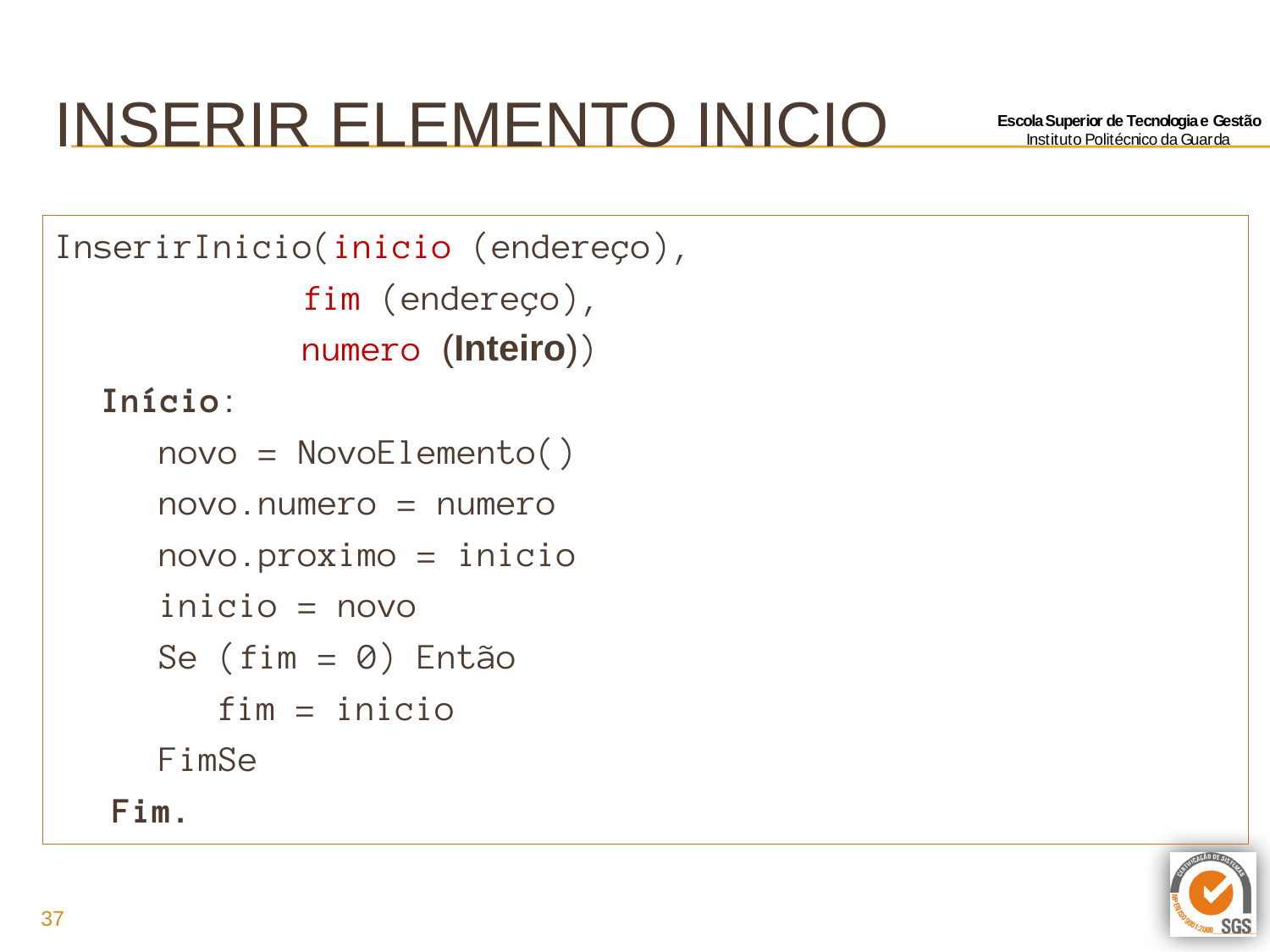

# Inserir elemento inicio
InserirInicio(inicio (endereço),
			fim (endereço),
			numero (Inteiro))
Início:
novo = NovoElemento()
novo.numero = numero
novo.proximo = inicio
inicio = novo
Se (fim = 0) Então
fim = inicio
FimSe
	Fim.
37